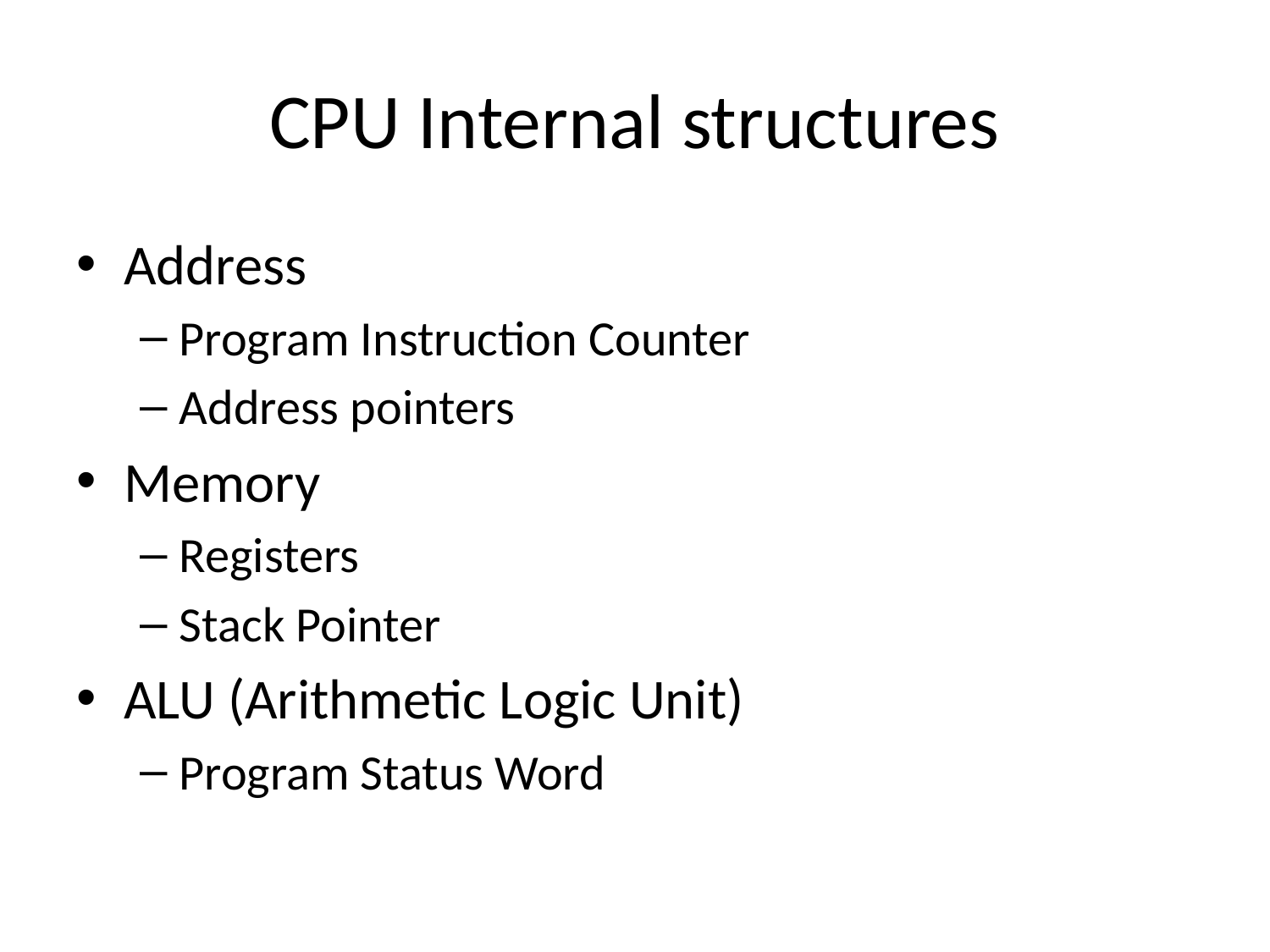

# CPU Internal structures
Address
Program Instruction Counter
Address pointers
Memory
Registers
Stack Pointer
ALU (Arithmetic Logic Unit)
Program Status Word